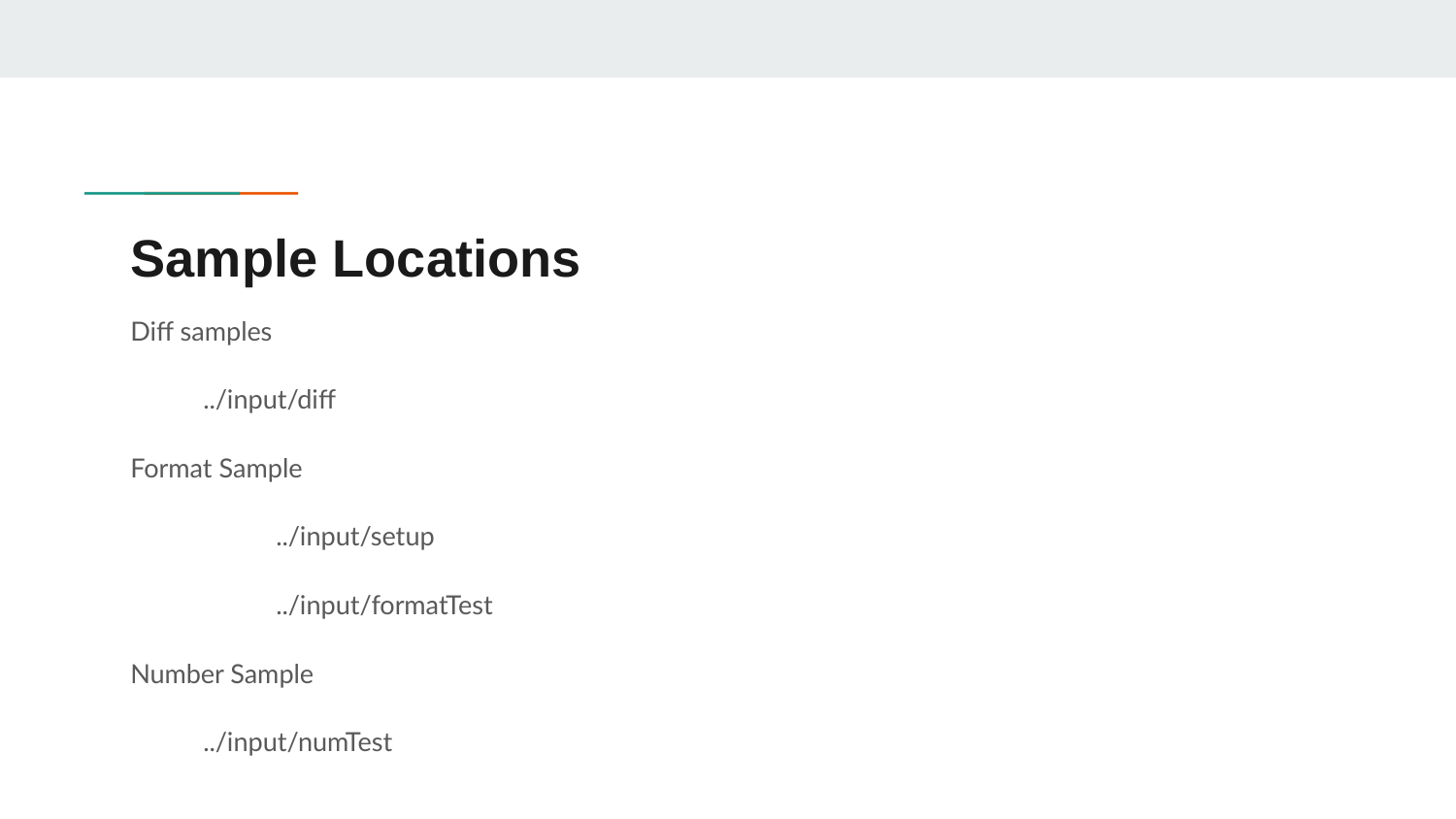

# Sample Locations
Diff samples
../input/diff
Format Sample
	../input/setup
	../input/formatTest
Number Sample
../input/numTest